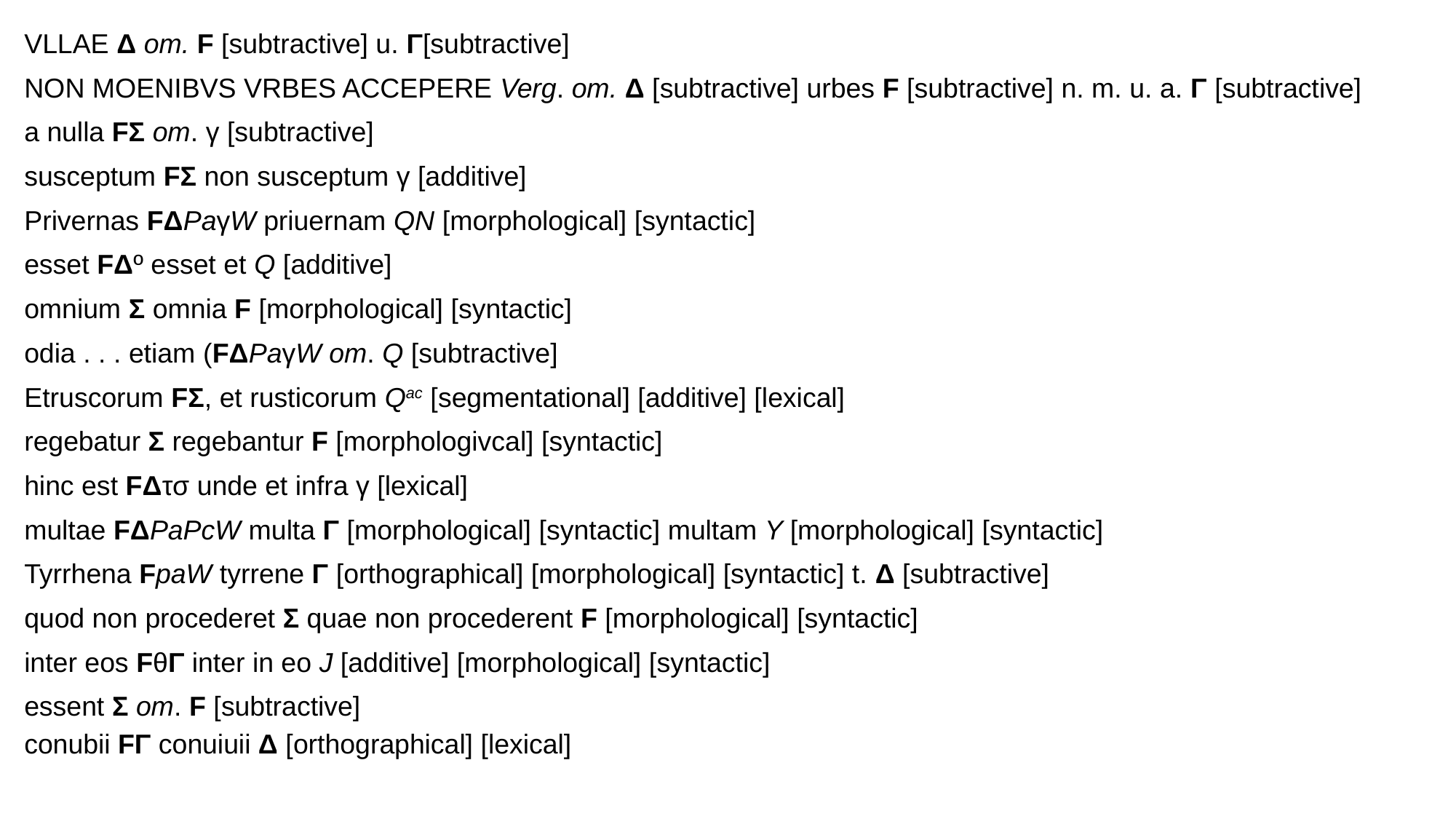

vllae Δ om. F [subtractive] u. Γ[subtractive]
non moenibvs vrbes accepere Verg. om. Δ [subtractive] urbes F [subtractive] n. m. u. a. Γ [subtractive]
a nulla FΣ om. γ [subtractive]
susceptum FΣ non susceptum γ [additive]
Privernas FΔPaγW priuernam QN [morphological] [syntactic]
esset FΔº esset et Q [additive]
omnium Σ omnia F [morphological] [syntactic]
odia . . . etiam (FΔPaγW om. Q [subtractive]
Etruscorum FΣ, et rusticorum Qac [segmentational] [additive] [lexical]
regebatur Σ regebantur F [morphologivcal] [syntactic]
hinc est FΔτσ unde et infra γ [lexical]
multae FΔPaPcW multa Γ [morphological] [syntactic] multam Y [morphological] [syntactic]
Tyrrhena FpaW tyrrene Γ [orthographical] [morphological] [syntactic] t. Δ [subtractive]
quod non procederet Σ quae non procederent F [morphological] [syntactic]
inter eos FθΓ inter in eo J [additive] [morphological] [syntactic]
essent Σ om. F [subtractive]
conubii FΓ conuiuii Δ [orthographical] [lexical]